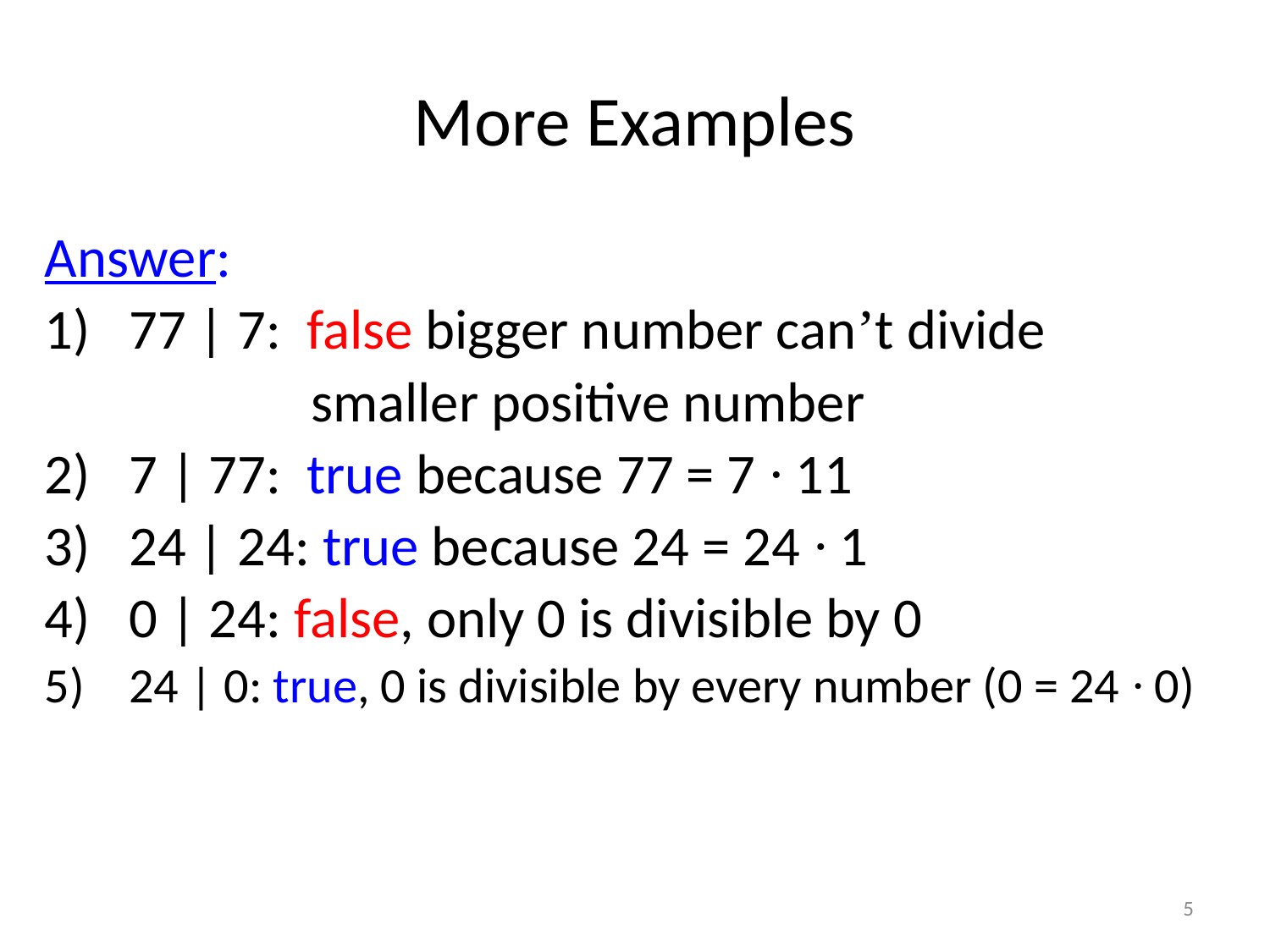

# More Examples
Answer:
77 | 7:  false bigger number can’t divide
                     smaller positive number
7 | 77:  true because 77 = 7 · 11
24 | 24: true because 24 = 24 · 1
0 | 24: false, only 0 is divisible by 0
24 | 0: true, 0 is divisible by every number (0 = 24 · 0)

5